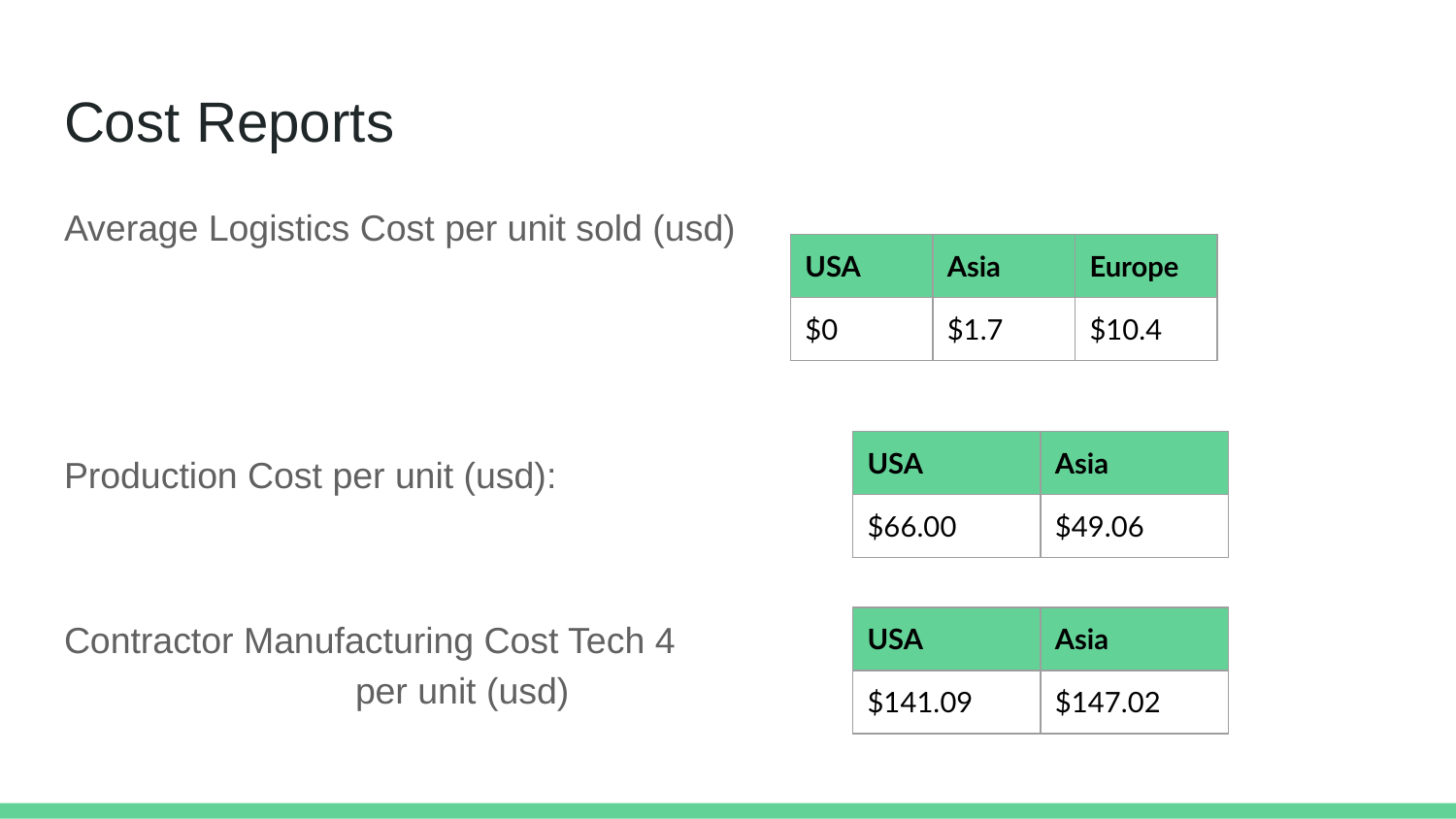

# Cost Reports
Average Logistics Cost per unit sold (usd)

Production Cost per unit (usd):

Contractor Manufacturing Cost Tech 4 		per unit (usd)

| USA | Asia | Europe |
| --- | --- | --- |
| $0 | $1.7 | $10.4 |
| USA | Asia |
| --- | --- |
| $66.00 | $49.06 |
| USA | Asia |
| --- | --- |
| $141.09 | $147.02 |